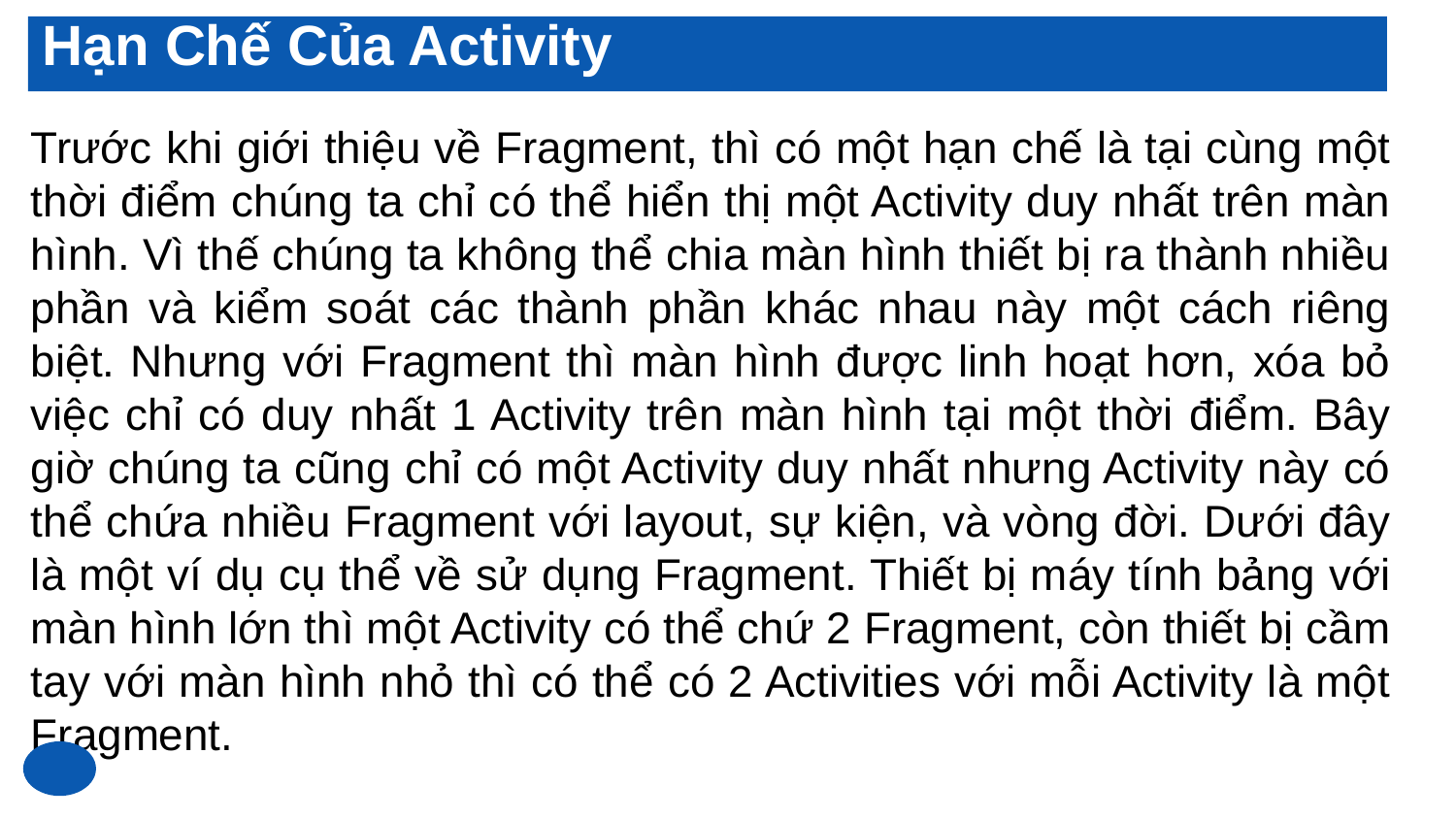

# Hạn Chế Của Activity
Trước khi giới thiệu về Fragment, thì có một hạn chế là tại cùng một thời điểm chúng ta chỉ có thể hiển thị một Activity duy nhất trên màn hình. Vì thế chúng ta không thể chia màn hình thiết bị ra thành nhiều phần và kiểm soát các thành phần khác nhau này một cách riêng biệt. Nhưng với Fragment thì màn hình được linh hoạt hơn, xóa bỏ việc chỉ có duy nhất 1 Activity trên màn hình tại một thời điểm. Bây giờ chúng ta cũng chỉ có một Activity duy nhất nhưng Activity này có thể chứa nhiều Fragment với layout, sự kiện, và vòng đời. Dưới đây là một ví dụ cụ thể về sử dụng Fragment. Thiết bị máy tính bảng với màn hình lớn thì một Activity có thể chứ 2 Fragment, còn thiết bị cầm tay với màn hình nhỏ thì có thể có 2 Activities với mỗi Activity là một Fragment.